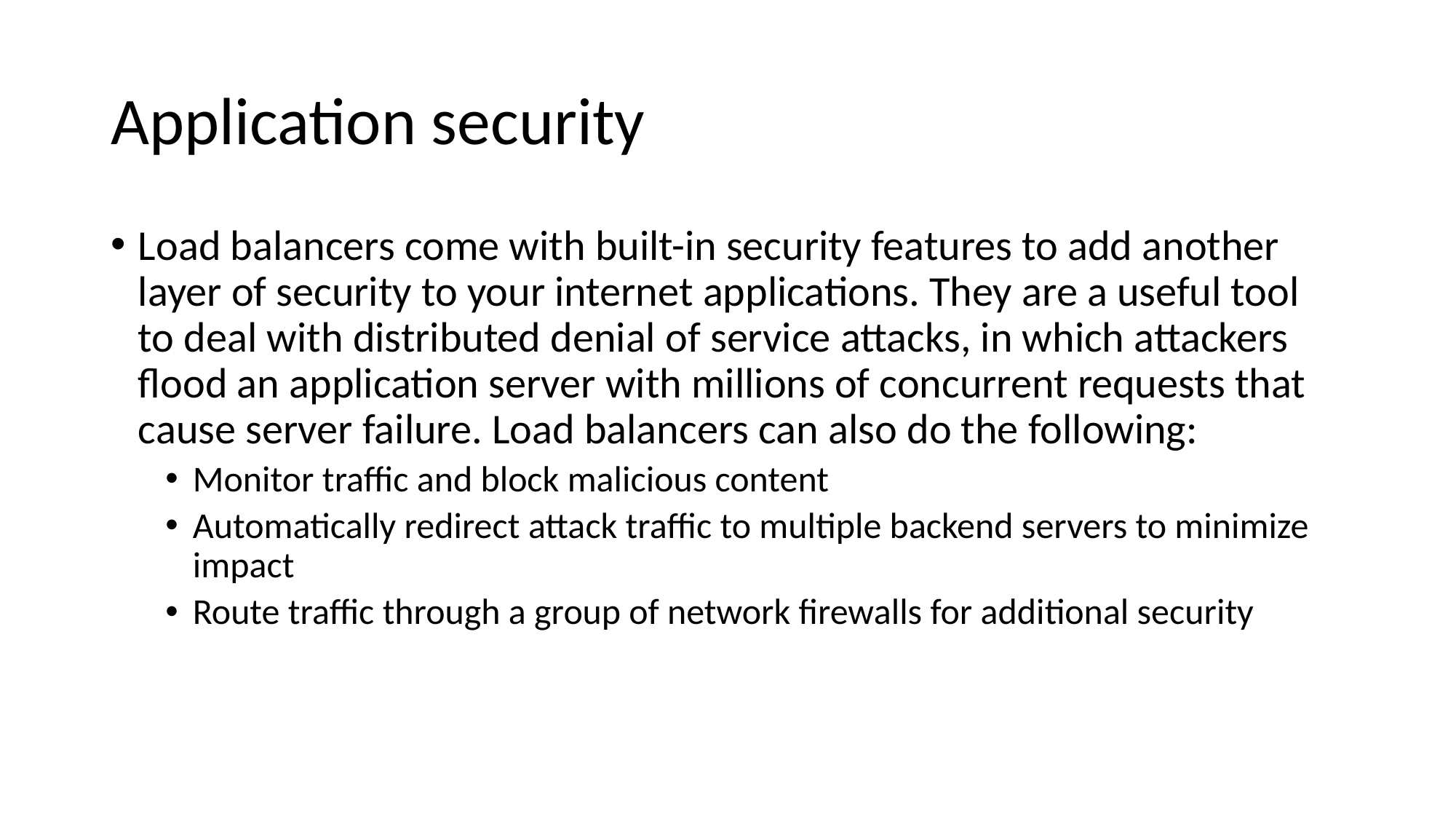

# Application security
Load balancers come with built-in security features to add another layer of security to your internet applications. They are a useful tool to deal with distributed denial of service attacks, in which attackers flood an application server with millions of concurrent requests that cause server failure. Load balancers can also do the following:
Monitor traffic and block malicious content
Automatically redirect attack traffic to multiple backend servers to minimize impact
Route traffic through a group of network firewalls for additional security